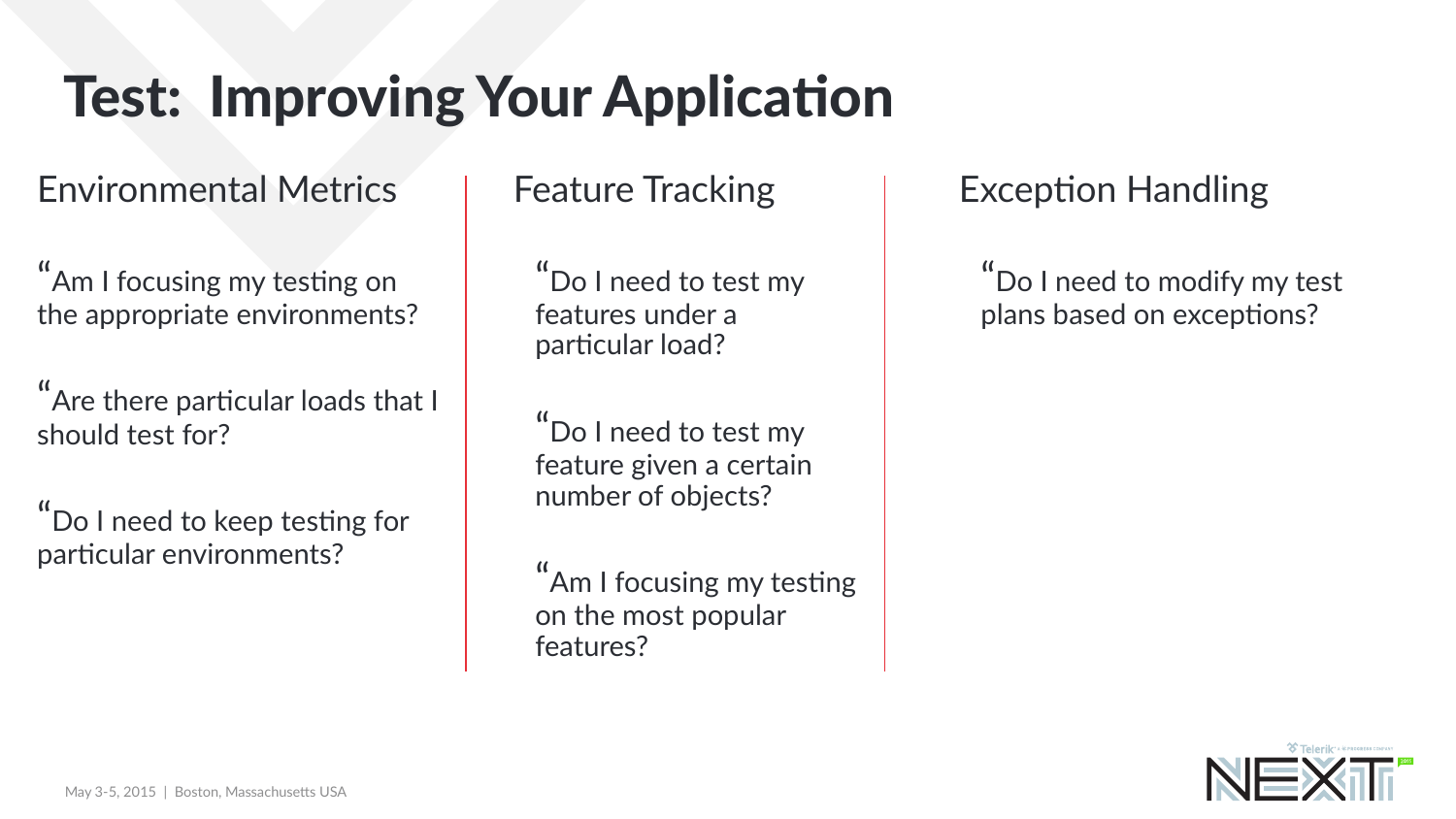

# Test:  Improving Your Application
Environmental Metrics

“Am I focusing my testing on the appropriate environments?

“Are there particular loads that I should test for?

“Do I need to keep testing for particular environments?
Feature Tracking

“Do I need to test my features under a particular load?

“Do I need to test my feature given a certain number of objects?

“Am I focusing my testing on the most popular features?

Exception Handling

“Do I need to modify my test plans based on exceptions?